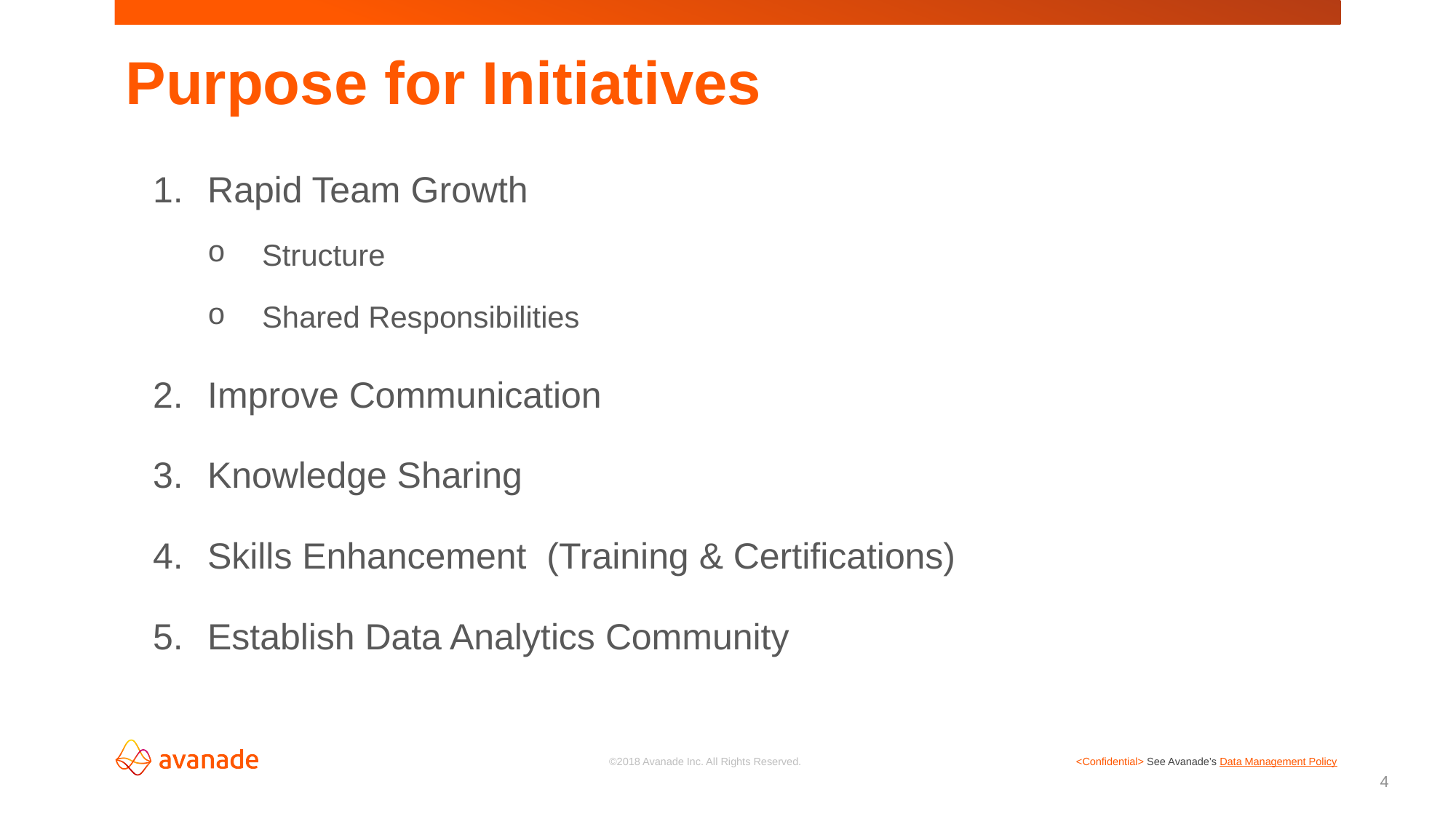

# Purpose for Initiatives
Rapid Team Growth
Structure
Shared Responsibilities
Improve Communication
Knowledge Sharing
Skills Enhancement  (Training & Certifications)
Establish Data Analytics Community
4